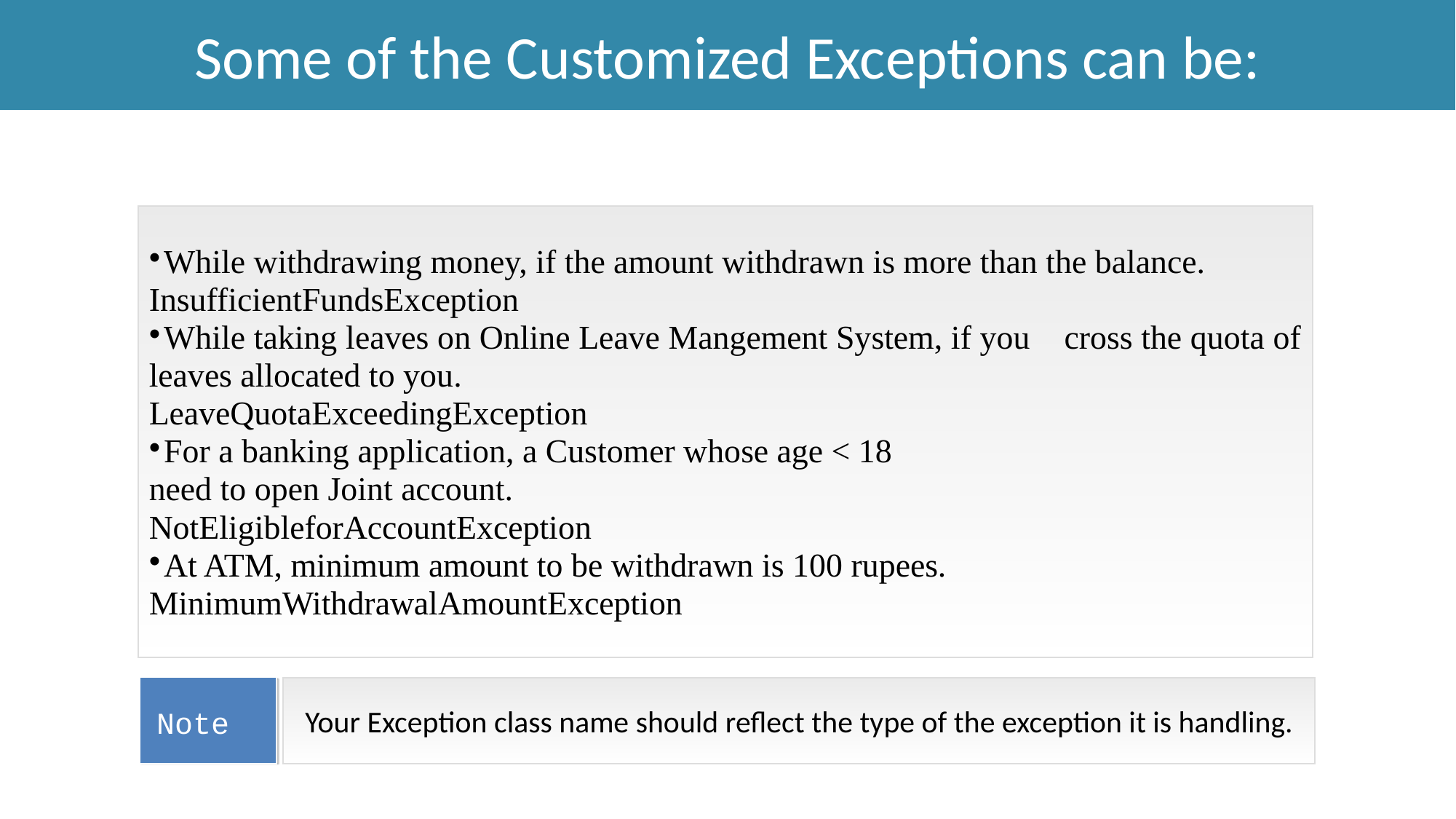

Some of the Customized Exceptions can be:

Exception Handling

While withdrawing money, if the amount withdrawn is more than the balance.
InsufficientFundsException
While taking leaves on Online Leave Mangement System, if you    cross the quota of leaves allocated to you.
LeaveQuotaExceedingException
For a banking application, a Customer whose age < 18
need to open Joint account.
NotEligibleforAccountException
At ATM, minimum amount to be withdrawn is 100 rupees.
MinimumWithdrawalAmountException

Your Exception class name should reflect the type of the exception it is handling.

Note